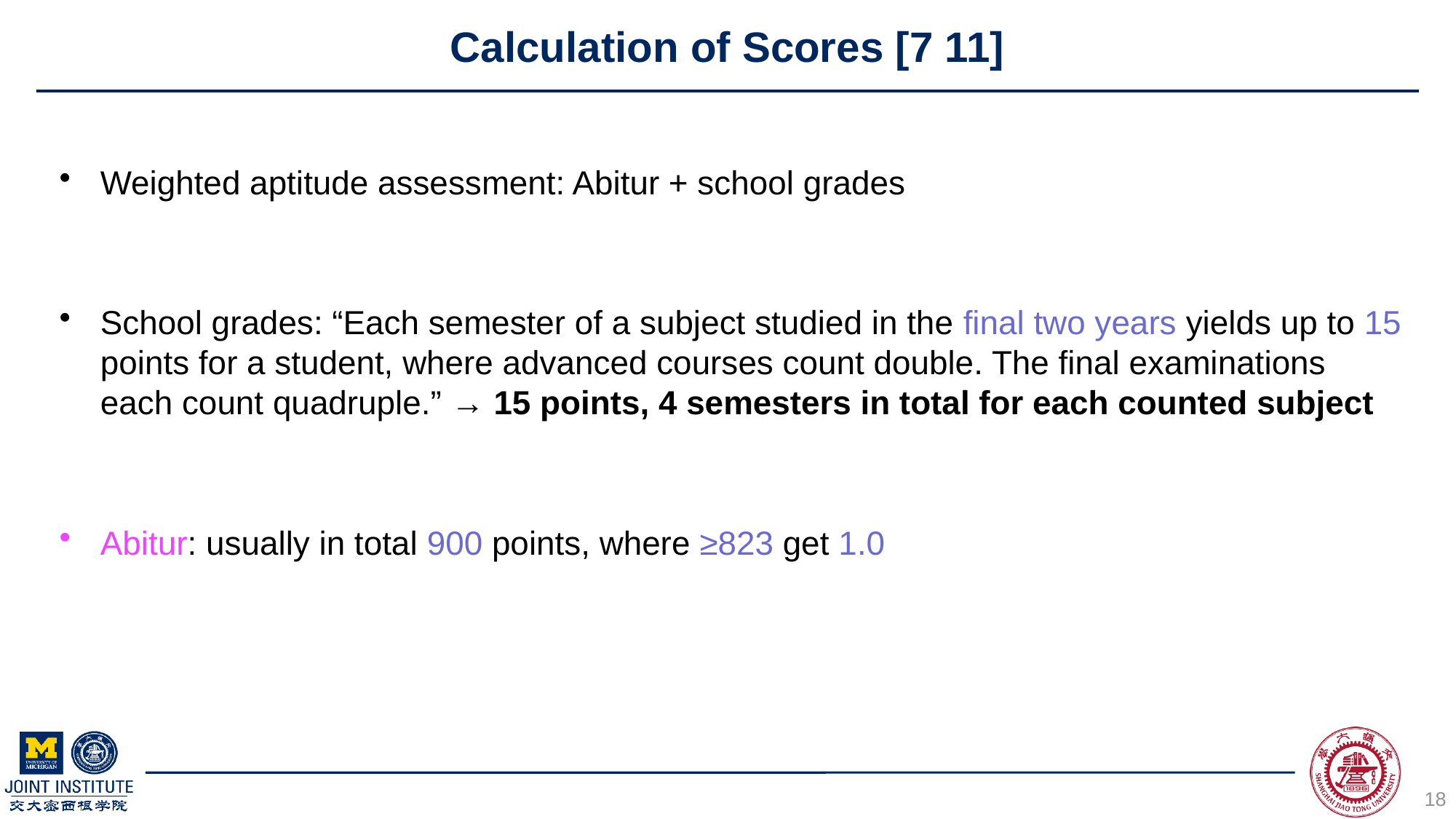

# Calculation of Scores [7 11]

Weighted aptitude assessment: Abitur + school grades

School grades: “Each semester of a subject studied in the final two years yields up to 15 points for a student, where advanced courses count double. The final examinations each count quadruple.” → 15 points, 4 semesters in total for each counted subject

Abitur: usually in total 900 points, where ≥823 get 1.0
18